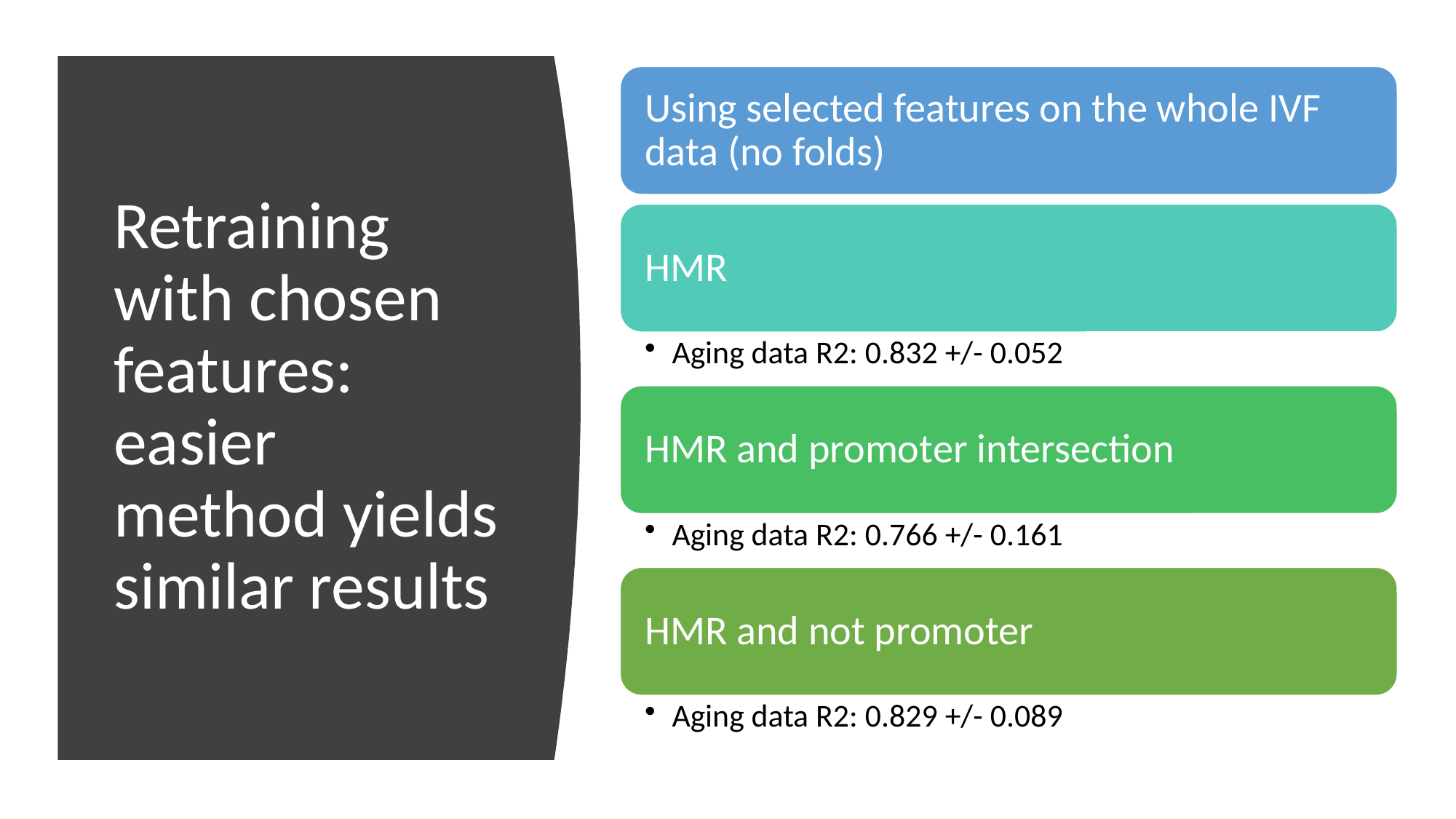

Using selected features on the whole IVF data (no folds)
HMR
Aging data R2: 0.832 +/- 0.052
HMR and promoter intersection
Aging data R2: 0.766 +/- 0.161
HMR and not promoter
Aging data R2: 0.829 +/- 0.089

# Retraining with chosen features: easier method yields similar results